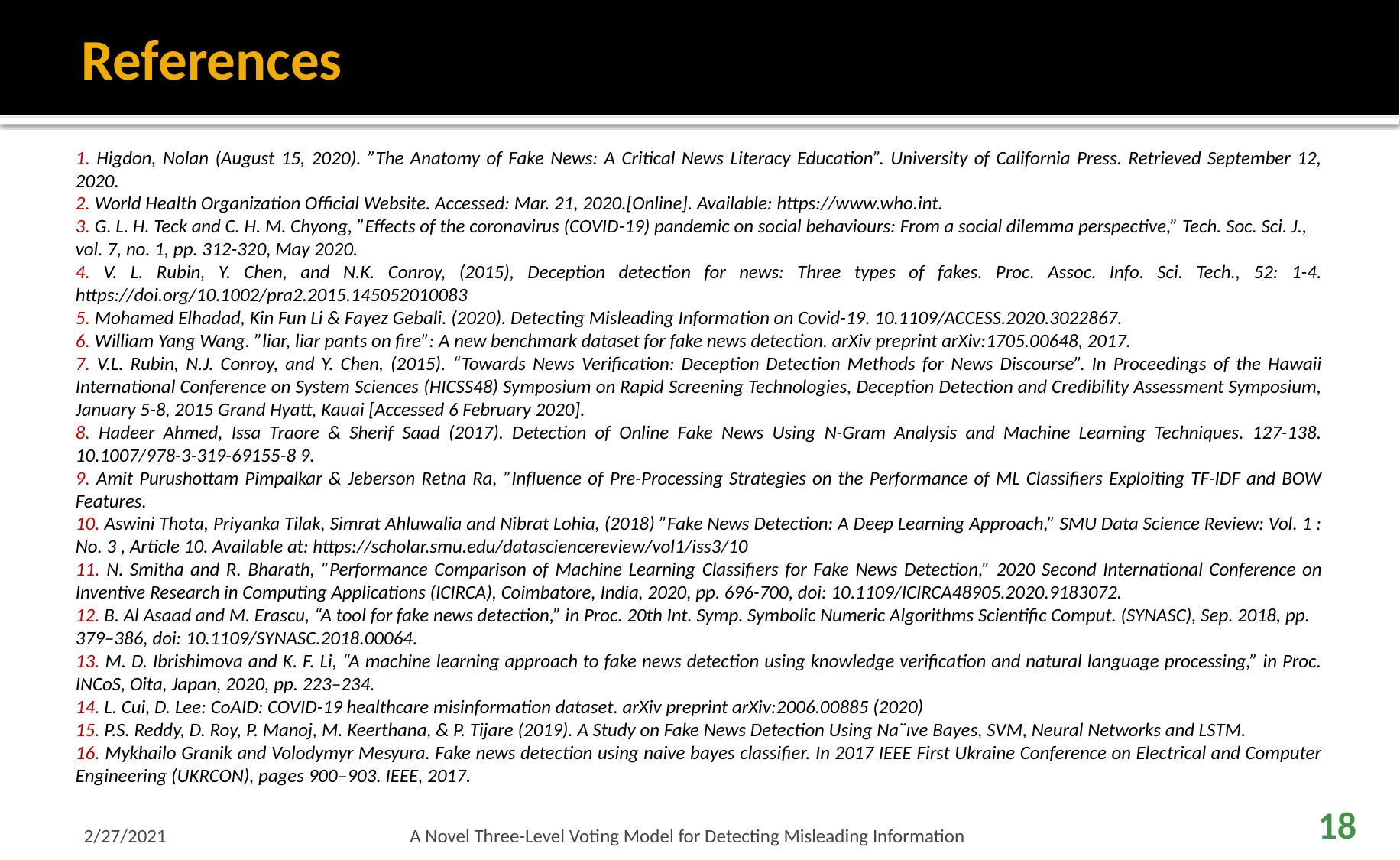

# References
1. Higdon, Nolan (August 15, 2020). ”The Anatomy of Fake News: A Critical News Literacy Education”. University of California Press. Retrieved September 12, 2020.
2. World Health Organization Official Website. Accessed: Mar. 21, 2020.[Online]. Available: https://www.who.int.
3. G. L. H. Teck and C. H. M. Chyong, ”Effects of the coronavirus (COVID-19) pandemic on social behaviours: From a social dilemma perspective,” Tech. Soc. Sci. J.,
vol. 7, no. 1, pp. 312-320, May 2020.
4. V. L. Rubin, Y. Chen, and N.K. Conroy, (2015), Deception detection for news: Three types of fakes. Proc. Assoc. Info. Sci. Tech., 52: 1-4.
https://doi.org/10.1002/pra2.2015.145052010083
5. Mohamed Elhadad, Kin Fun Li & Fayez Gebali. (2020). Detecting Misleading Information on Covid-19. 10.1109/ACCESS.2020.3022867.
6. William Yang Wang. ”liar, liar pants on fire”: A new benchmark dataset for fake news detection. arXiv preprint arXiv:1705.00648, 2017.
7. V.L. Rubin, N.J. Conroy, and Y. Chen, (2015). “Towards News Verification: Deception Detection Methods for News Discourse”. In Proceedings of the Hawaii International Conference on System Sciences (HICSS48) Symposium on Rapid Screening Technologies, Deception Detection and Credibility Assessment Symposium, January 5-8, 2015 Grand Hyatt, Kauai [Accessed 6 February 2020].
8. Hadeer Ahmed, Issa Traore & Sherif Saad (2017). Detection of Online Fake News Using N-Gram Analysis and Machine Learning Techniques. 127-138. 10.1007/978-3-319-69155-8 9.
9. Amit Purushottam Pimpalkar & Jeberson Retna Ra, ”Influence of Pre-Processing Strategies on the Performance of ML Classifiers Exploiting TF-IDF and BOW Features.
10. Aswini Thota, Priyanka Tilak, Simrat Ahluwalia and Nibrat Lohia, (2018) ”Fake News Detection: A Deep Learning Approach,” SMU Data Science Review: Vol. 1 : No. 3 , Article 10. Available at: https://scholar.smu.edu/datasciencereview/vol1/iss3/10
11. N. Smitha and R. Bharath, ”Performance Comparison of Machine Learning Classifiers for Fake News Detection,” 2020 Second International Conference on Inventive Research in Computing Applications (ICIRCA), Coimbatore, India, 2020, pp. 696-700, doi: 10.1109/ICIRCA48905.2020.9183072.
12. B. Al Asaad and M. Erascu, “A tool for fake news detection,” in Proc. 20th Int. Symp. Symbolic Numeric Algorithms Scientific Comput. (SYNASC), Sep. 2018, pp.
379–386, doi: 10.1109/SYNASC.2018.00064.
13. M. D. Ibrishimova and K. F. Li, “A machine learning approach to fake news detection using knowledge verification and natural language processing,” in Proc. INCoS, Oita, Japan, 2020, pp. 223–234.
14. L. Cui, D. Lee: CoAID: COVID-19 healthcare misinformation dataset. arXiv preprint arXiv:2006.00885 (2020)
15. P.S. Reddy, D. Roy, P. Manoj, M. Keerthana, & P. Tijare (2019). A Study on Fake News Detection Using Na¨ıve Bayes, SVM, Neural Networks and LSTM.
16. Mykhailo Granik and Volodymyr Mesyura. Fake news detection using naive bayes classifier. In 2017 IEEE First Ukraine Conference on Electrical and Computer Engineering (UKRCON), pages 900–903. IEEE, 2017.

2/27/2021
A Novel Three-Level Voting Model for Detecting Misleading Information
18